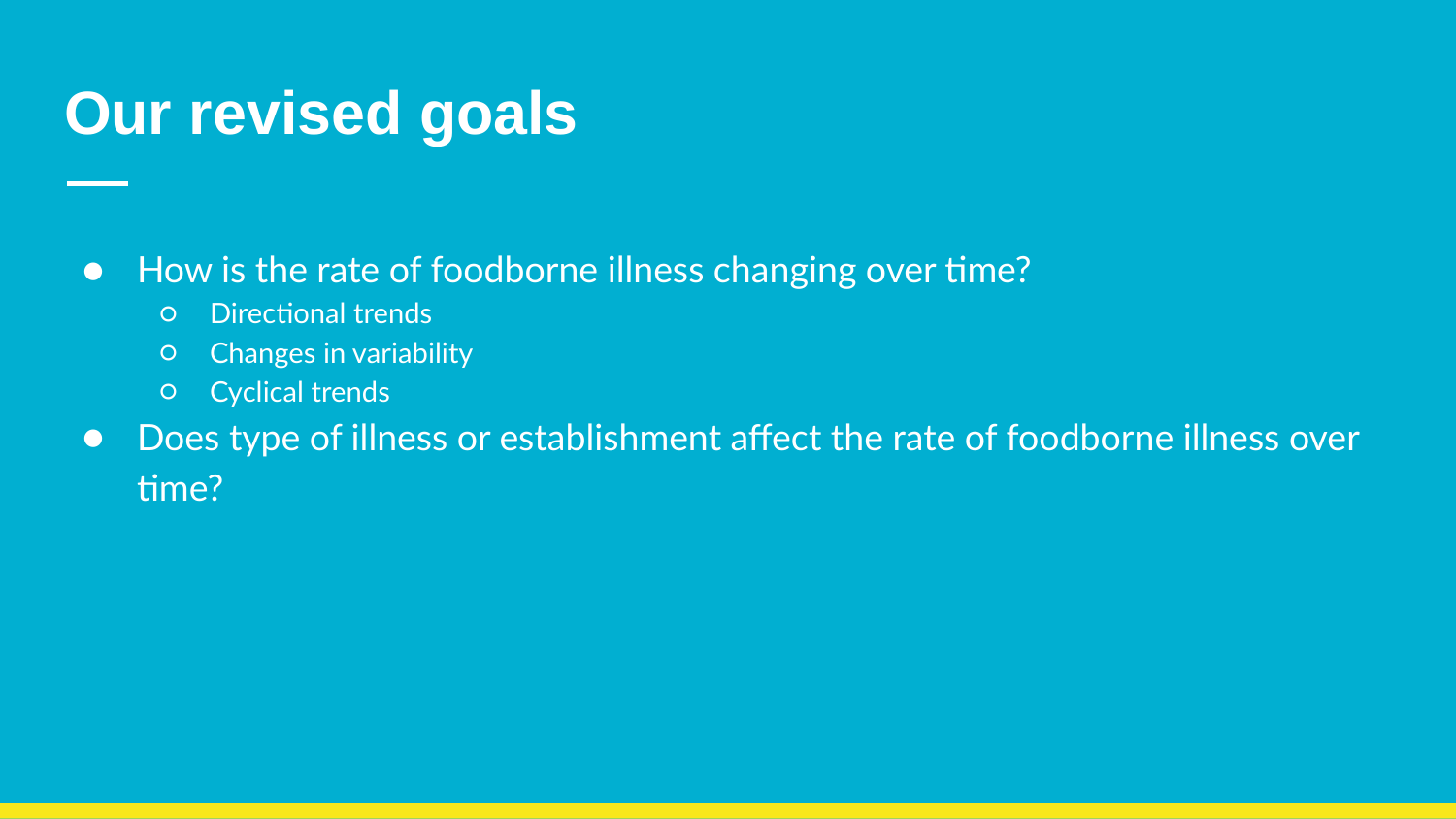

# Our revised goals
How is the rate of foodborne illness changing over time?
Directional trends
Changes in variability
Cyclical trends
Does type of illness or establishment affect the rate of foodborne illness over time?